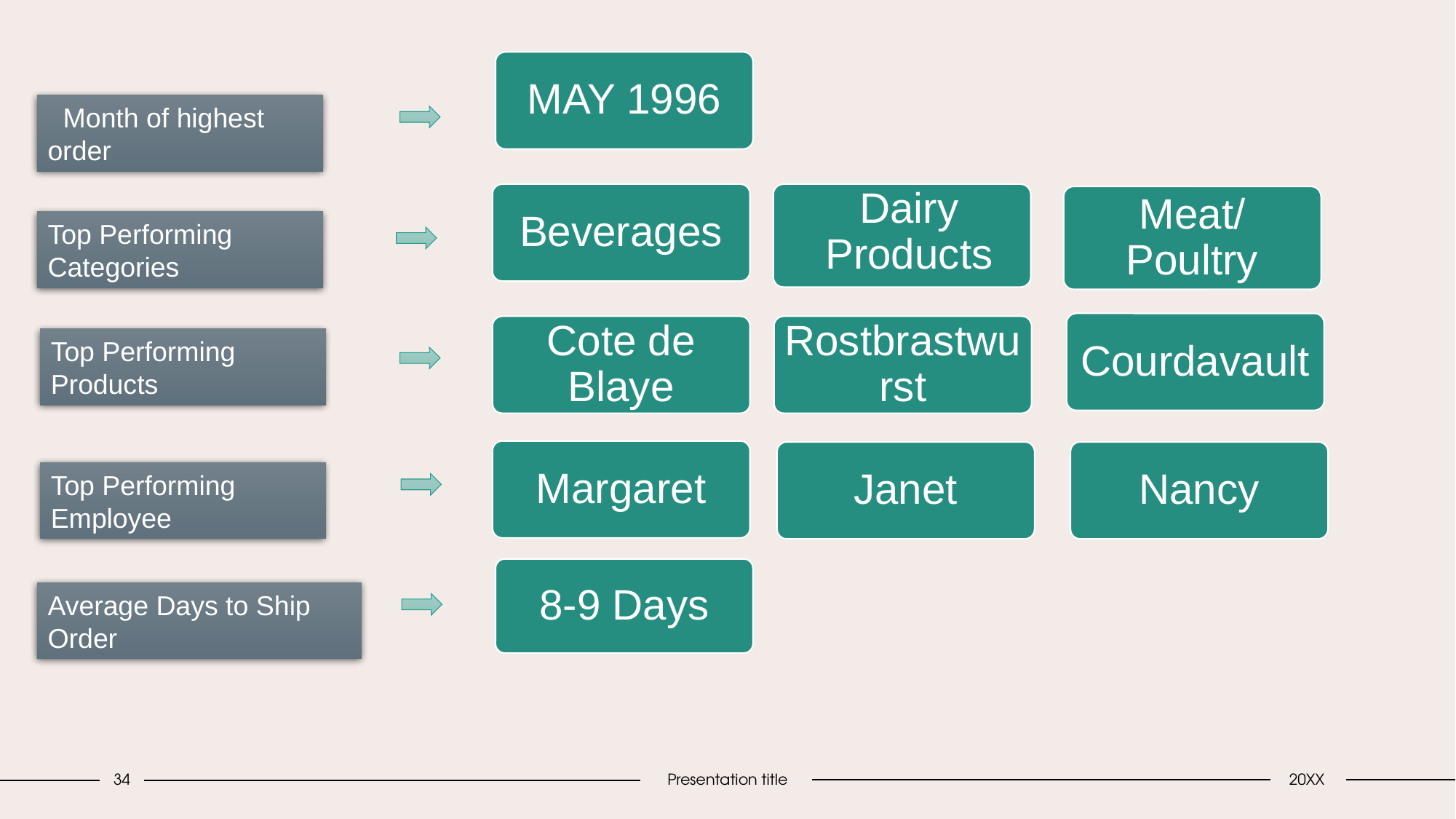

MAY 1996
  Month of highest order

Beverages

Dairy Products

Meat/Poultry
Top Performing Categories

Courdavault

Cote de Blaye

Rostbrastwurst
Top Performing Products

Margaret

Janet

Nancy
Top Performing Employee

8-9 Days
Average Days to Ship Order

34
Presentation title
20XX